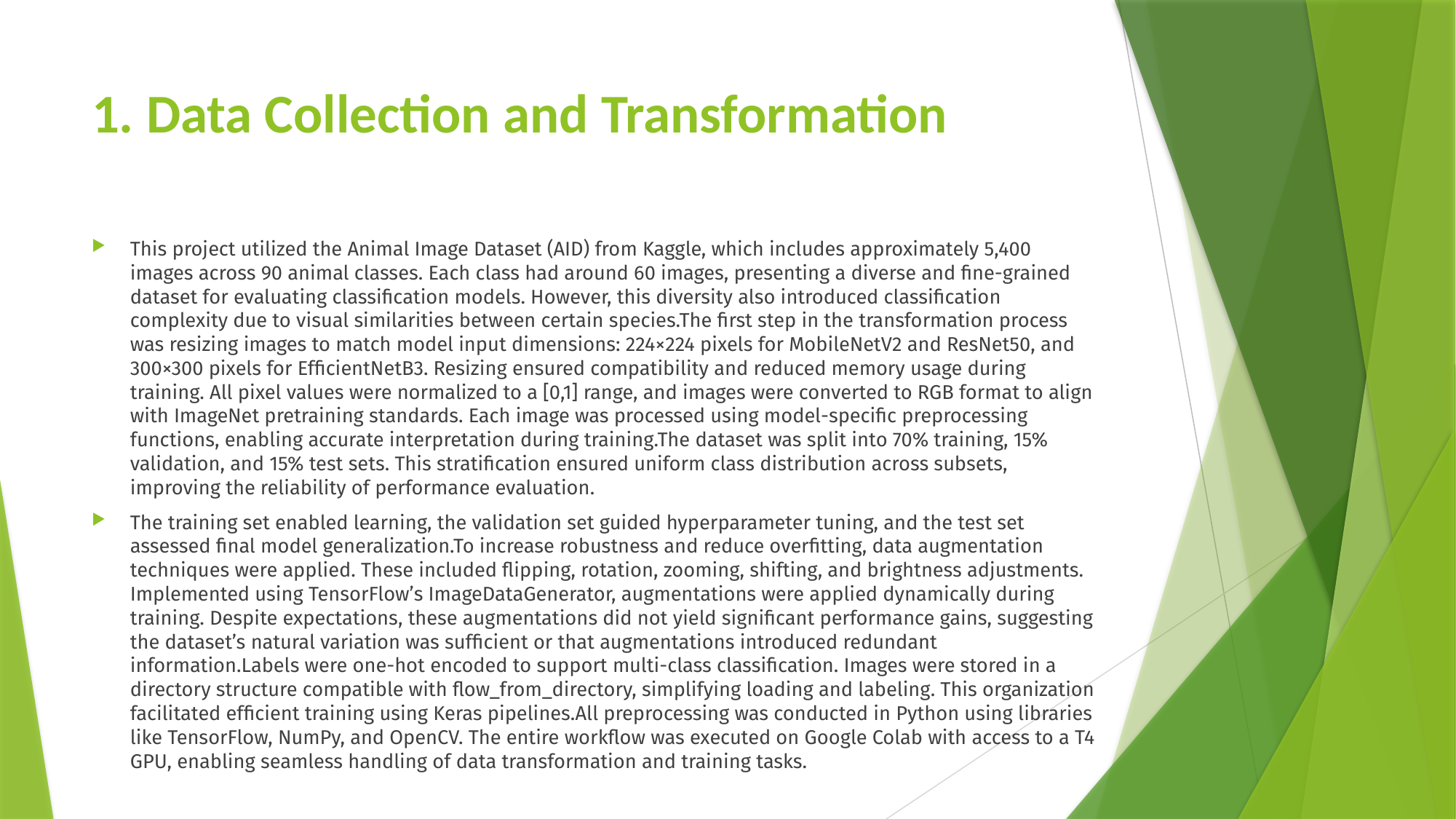

# 1. Data Collection and Transformation
This project utilized the Animal Image Dataset (AID) from Kaggle, which includes approximately 5,400 images across 90 animal classes. Each class had around 60 images, presenting a diverse and fine-grained dataset for evaluating classification models. However, this diversity also introduced classification complexity due to visual similarities between certain species.The first step in the transformation process was resizing images to match model input dimensions: 224×224 pixels for MobileNetV2 and ResNet50, and 300×300 pixels for EfficientNetB3. Resizing ensured compatibility and reduced memory usage during training. All pixel values were normalized to a [0,1] range, and images were converted to RGB format to align with ImageNet pretraining standards. Each image was processed using model-specific preprocessing functions, enabling accurate interpretation during training.The dataset was split into 70% training, 15% validation, and 15% test sets. This stratification ensured uniform class distribution across subsets, improving the reliability of performance evaluation.
The training set enabled learning, the validation set guided hyperparameter tuning, and the test set assessed final model generalization.To increase robustness and reduce overfitting, data augmentation techniques were applied. These included flipping, rotation, zooming, shifting, and brightness adjustments. Implemented using TensorFlow’s ImageDataGenerator, augmentations were applied dynamically during training. Despite expectations, these augmentations did not yield significant performance gains, suggesting the dataset’s natural variation was sufficient or that augmentations introduced redundant information.Labels were one-hot encoded to support multi-class classification. Images were stored in a directory structure compatible with flow_from_directory, simplifying loading and labeling. This organization facilitated efficient training using Keras pipelines.All preprocessing was conducted in Python using libraries like TensorFlow, NumPy, and OpenCV. The entire workflow was executed on Google Colab with access to a T4 GPU, enabling seamless handling of data transformation and training tasks.